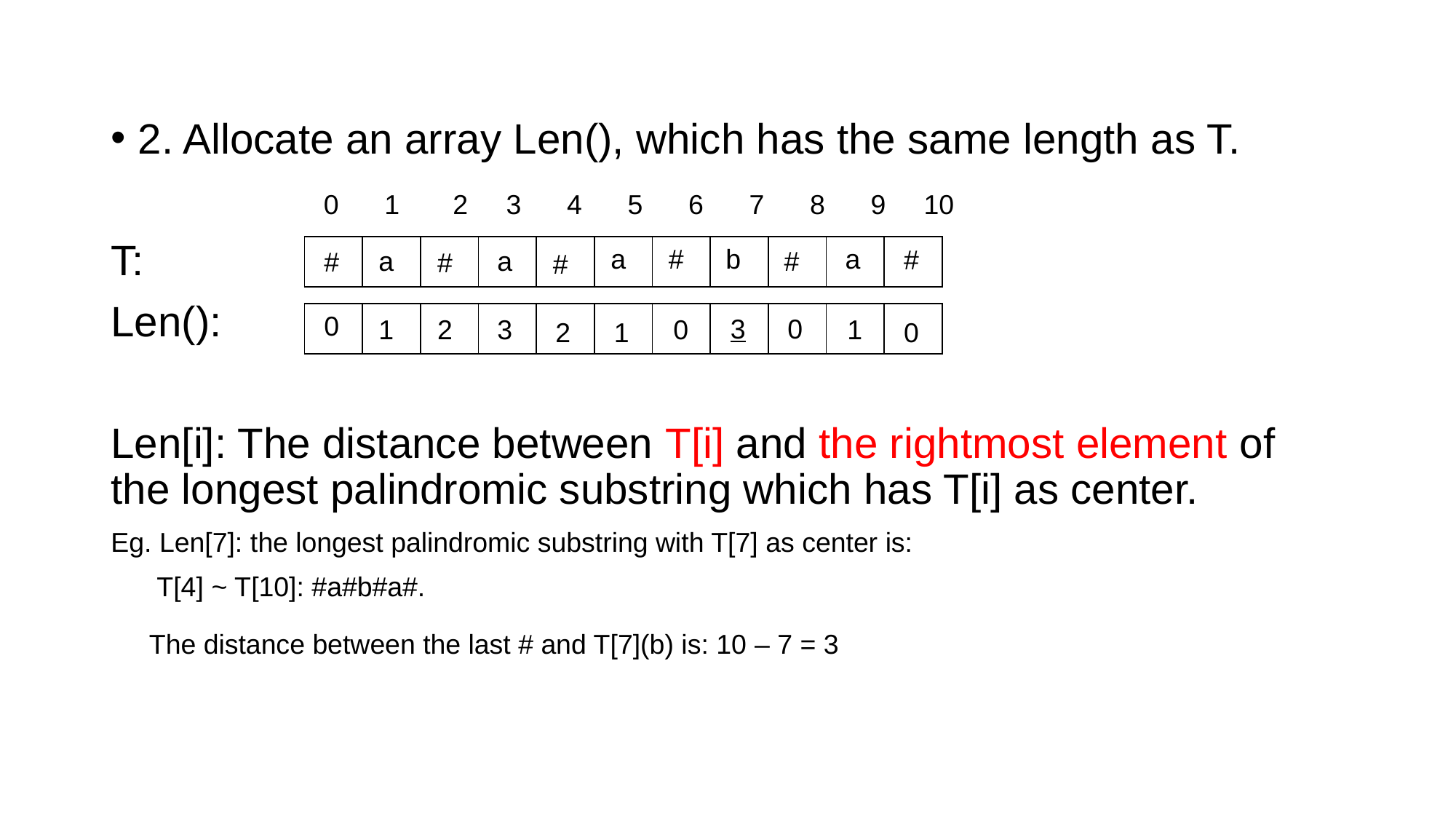

2. Allocate an array Len(), which has the same length as T.
                  0      1       2     3      4      5      6      7      8      9     10
T:
Len():

Len[i]: The distance between T[i] and the rightmost element of the longest palindromic substring which has T[i] as center.
Eg. Len[7]: the longest palindromic substring with T[7] as center is:
      T[4] ~ T[10]: #a#b#a#.
     The distance between the last # and T[7](b) is: 10 – 7 = 3

|  |  |  |  |  |  |  |  |  |  |  |
| --- | --- | --- | --- | --- | --- | --- | --- | --- | --- | --- |
a
#
b
a
#
a
a
#
#
#
#
|  |  |  |  |  |  |  |  |  |  |  |
| --- | --- | --- | --- | --- | --- | --- | --- | --- | --- | --- |
0
0
3
1
2
3
0
1
1
0
2